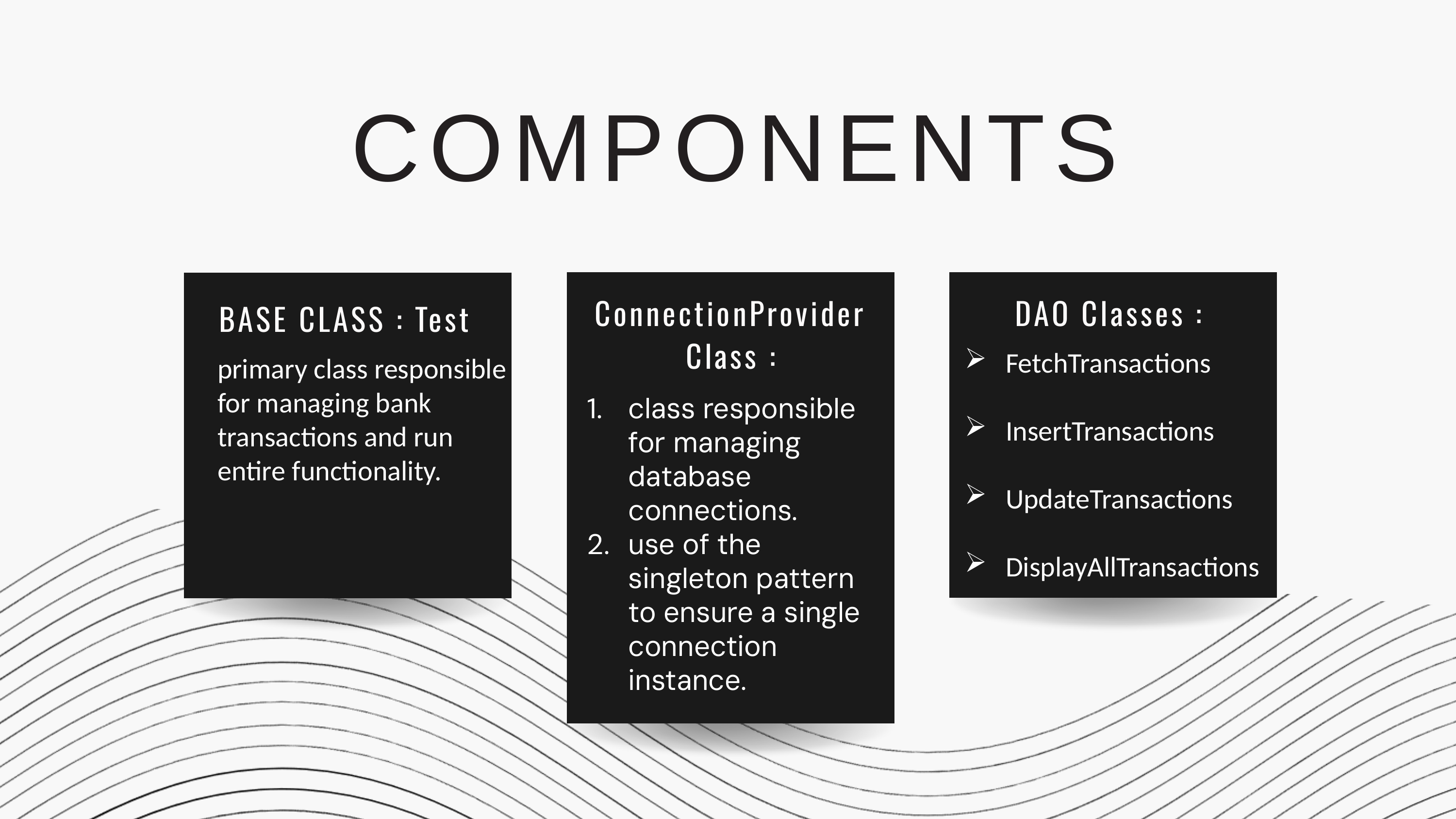

COMPONENTS

ConnectionProvider Class :
DAO Classes :
BASE CLASS : Test
FetchTransactions

InsertTransactions

UpdateTransactions

DisplayAllTransactions
primary class responsible for managing bank transactions and run entire functionality.

class responsible for managing database connections.
use of the singleton pattern to ensure a single connection instance.